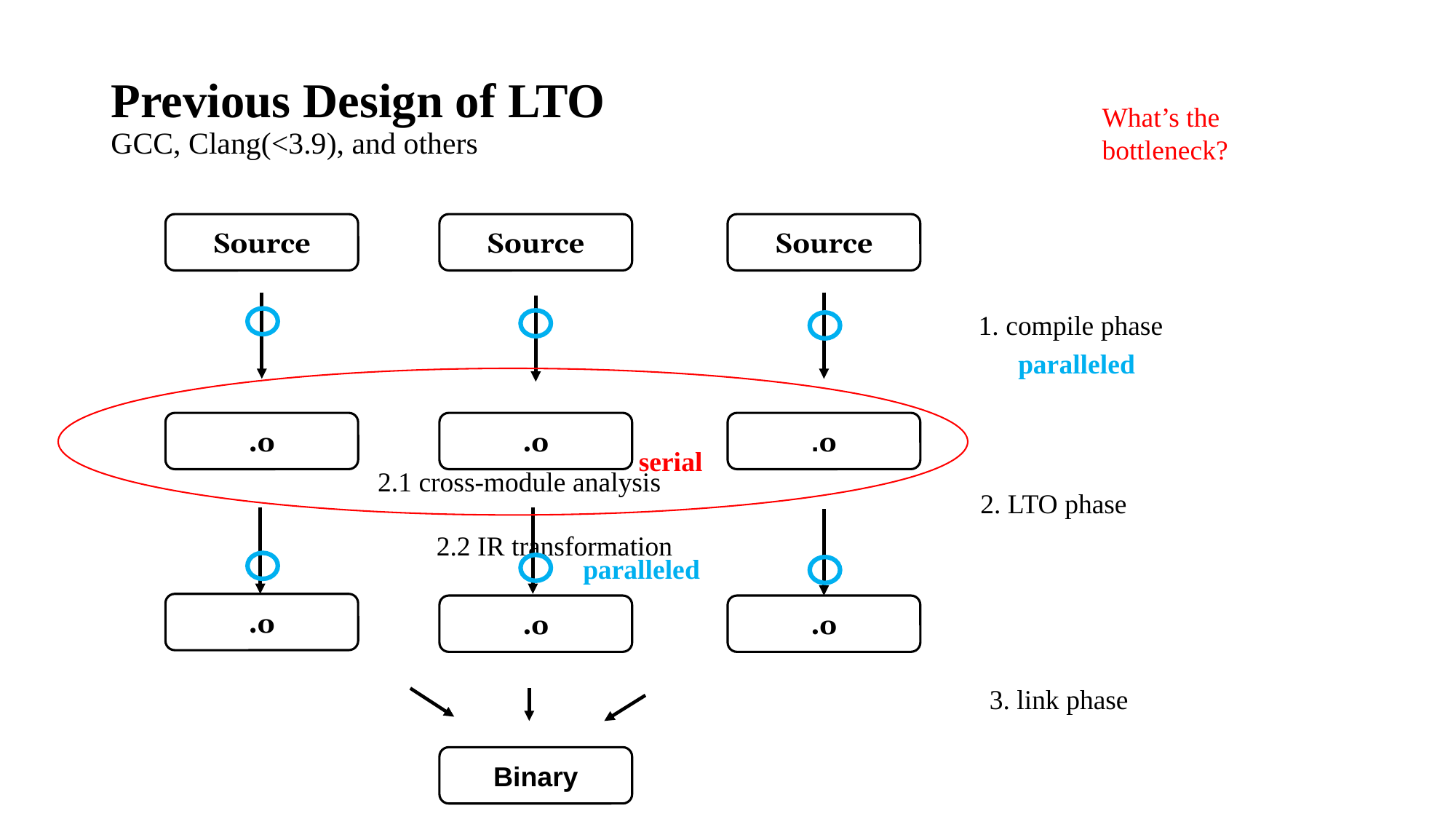

Previous Design of LTO
GCC, Clang(<3.9), and others
What’s the bottleneck?
Source
Source
Source
1. compile phase

paralleled

2.1 cross-module analysis
.o
.o
.o
serial
2. LTO phase
2.2 IR transformation
paralleled

.o
.o
.o
3. link phase
Binary